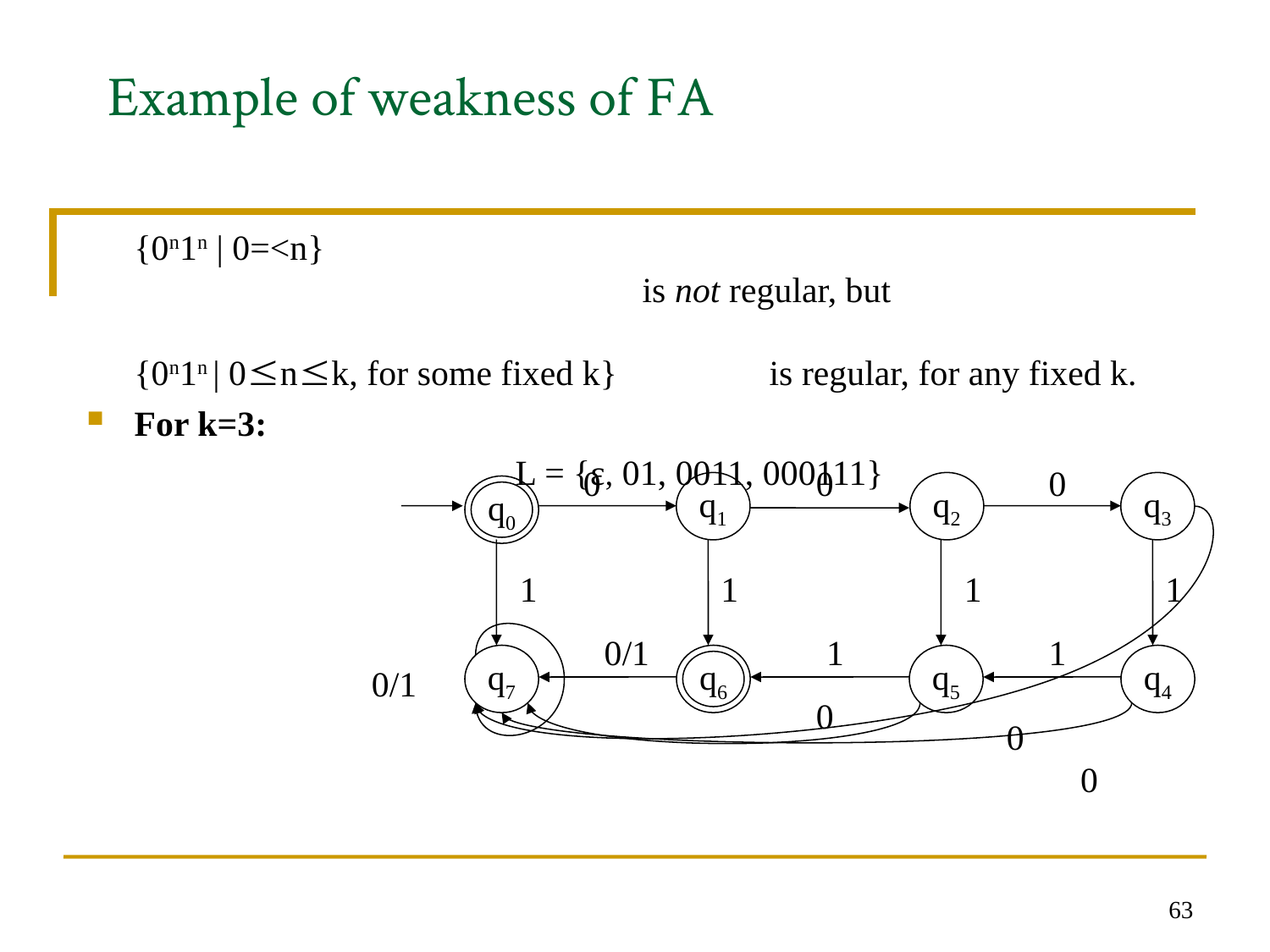

# Example of weakness of FA

	{0n1n | 0=<n}										is not regular, but

	{0n1n | 0≤n≤k, for some fixed k}		is regular, for any fixed k.
For k=3:
				L = {ε, 01, 0011, 000111}

0
0
0
q1
q2
q3

q0

1
1
1
1
0/1
1
1
q7

q6
q5
q4
0/1

0
0
0
63